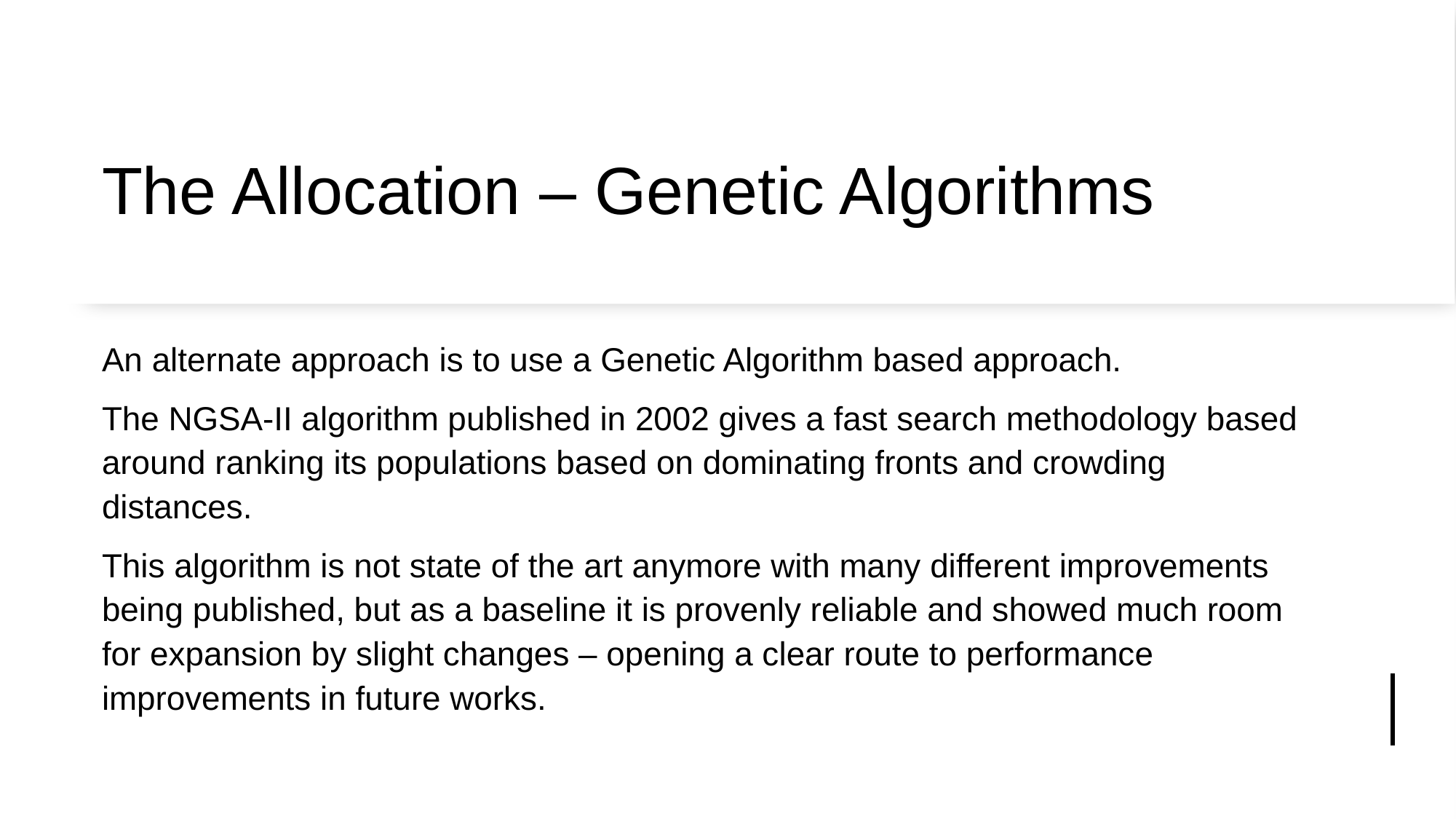

# The Allocation – Genetic Algorithms
An alternate approach is to use a Genetic Algorithm based approach.
The NGSA-II algorithm published in 2002 gives a fast search methodology based around ranking its populations based on dominating fronts and crowding distances.
This algorithm is not state of the art anymore with many different improvements being published, but as a baseline it is provenly reliable and showed much room for expansion by slight changes – opening a clear route to performance improvements in future works.